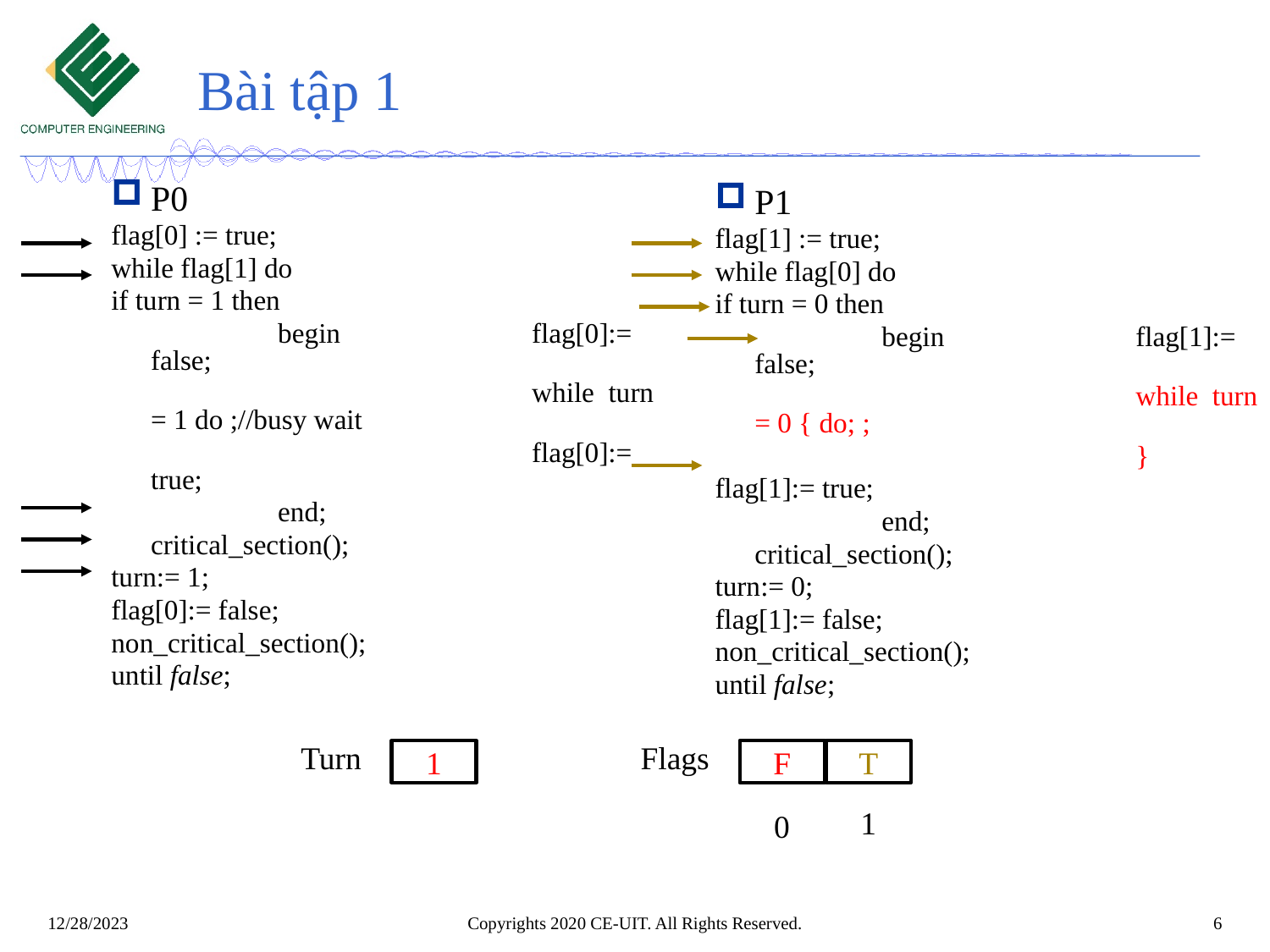

# Bài tập 1
P0
flag[0] := true;
while flag[1] do
if turn = 1 then
		begin		flag[0]:= false;
				while turn = 1 do ;//busy wait
				flag[0]:= true;
		end;
	critical_section();
turn:= 1;
flag[0]:= false;
non_critical_section();
until false;

P1
flag[1] := true;
while flag[0] do
if turn = 0 then
		begin		flag[1]:= false;
				while turn = 0 { do; ;
				}
flag[1]:= true;
		end;
	critical_section();
turn:= 0;
flag[1]:= false;
non_critical_section();
until false;

Turn
Flags
1
F
T
1
0
Copyrights 2020 CE-UIT. All Rights Reserved.
6
12/28/2023